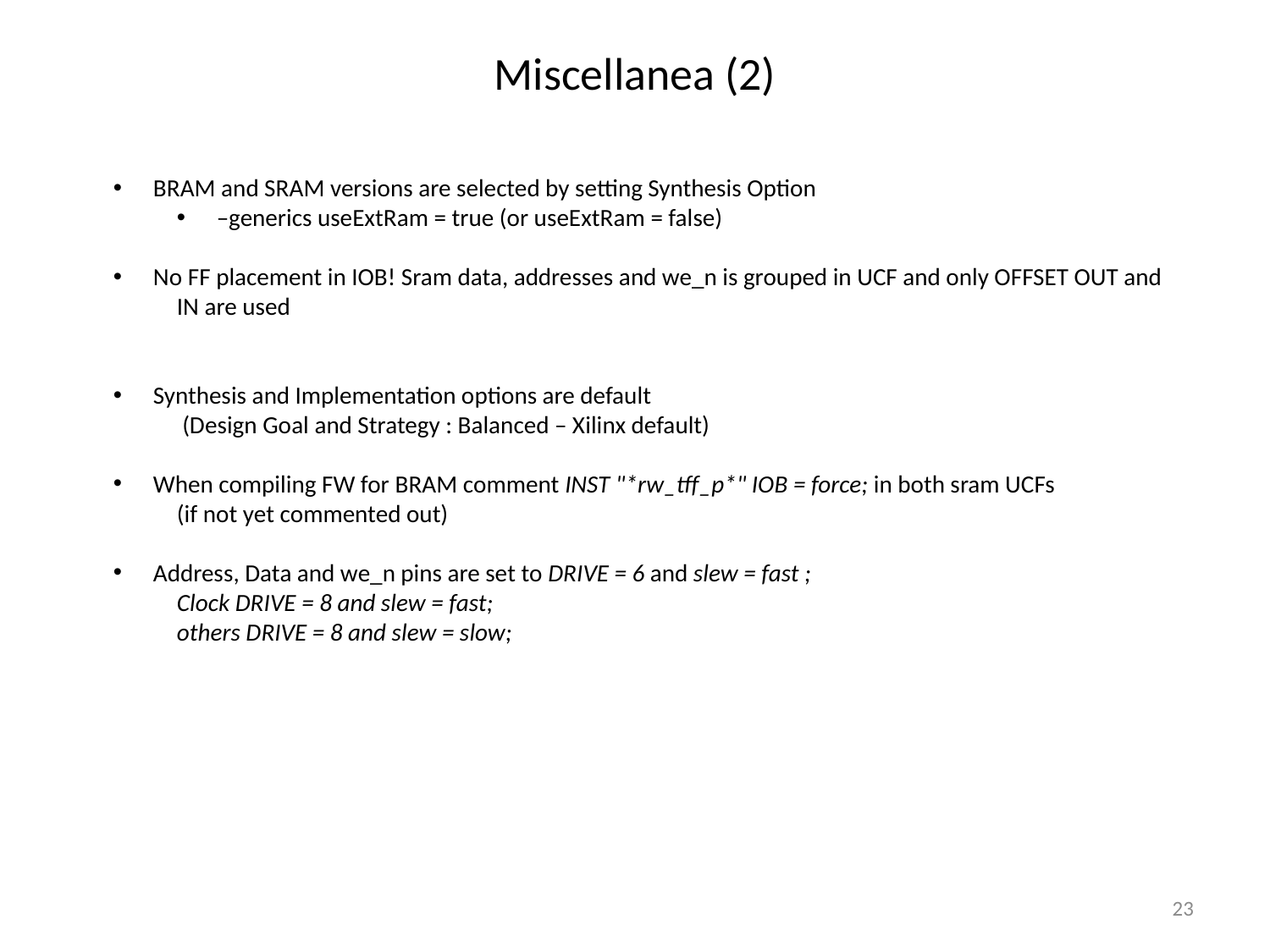

# Miscellanea (2)
BRAM and SRAM versions are selected by setting Synthesis Option
–generics useExtRam = true (or useExtRam = false)

No FF placement in IOB! Sram data, addresses and we_n is grouped in UCF and only OFFSET OUT and
IN are used

Synthesis and Implementation options are default
 (Design Goal and Strategy : Balanced – Xilinx default)

When compiling FW for BRAM comment INST "*rw_tff_p*" IOB = force; in both sram UCFs
(if not yet commented out)

Address, Data and we_n pins are set to DRIVE = 6 and slew = fast ;
Clock DRIVE = 8 and slew = fast;
others DRIVE = 8 and slew = slow;
23